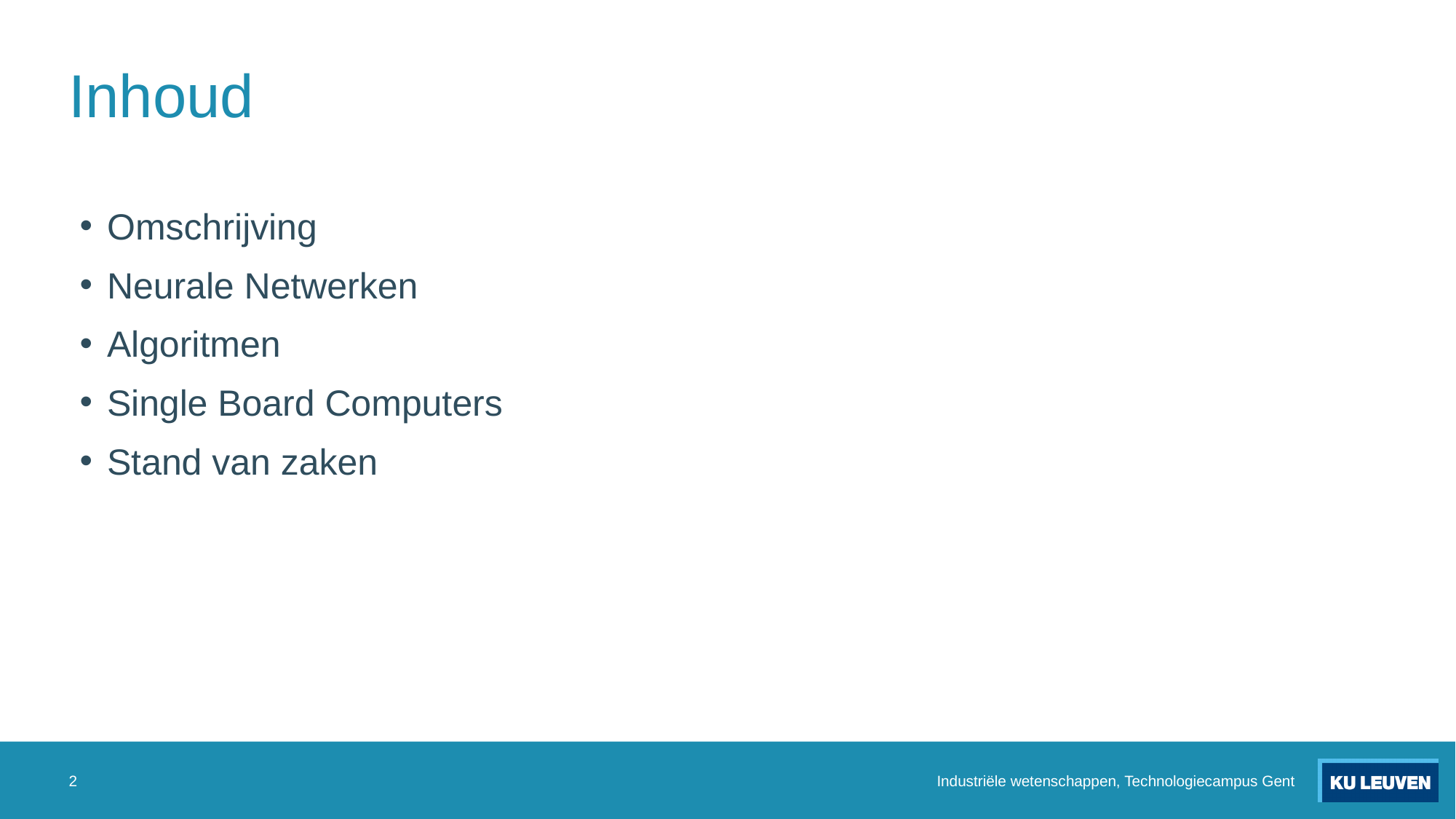

# Inhoud
Omschrijving
Neurale Netwerken
Algoritmen
Single Board Computers
Stand van zaken

2
Industriële wetenschappen, Technologiecampus Gent